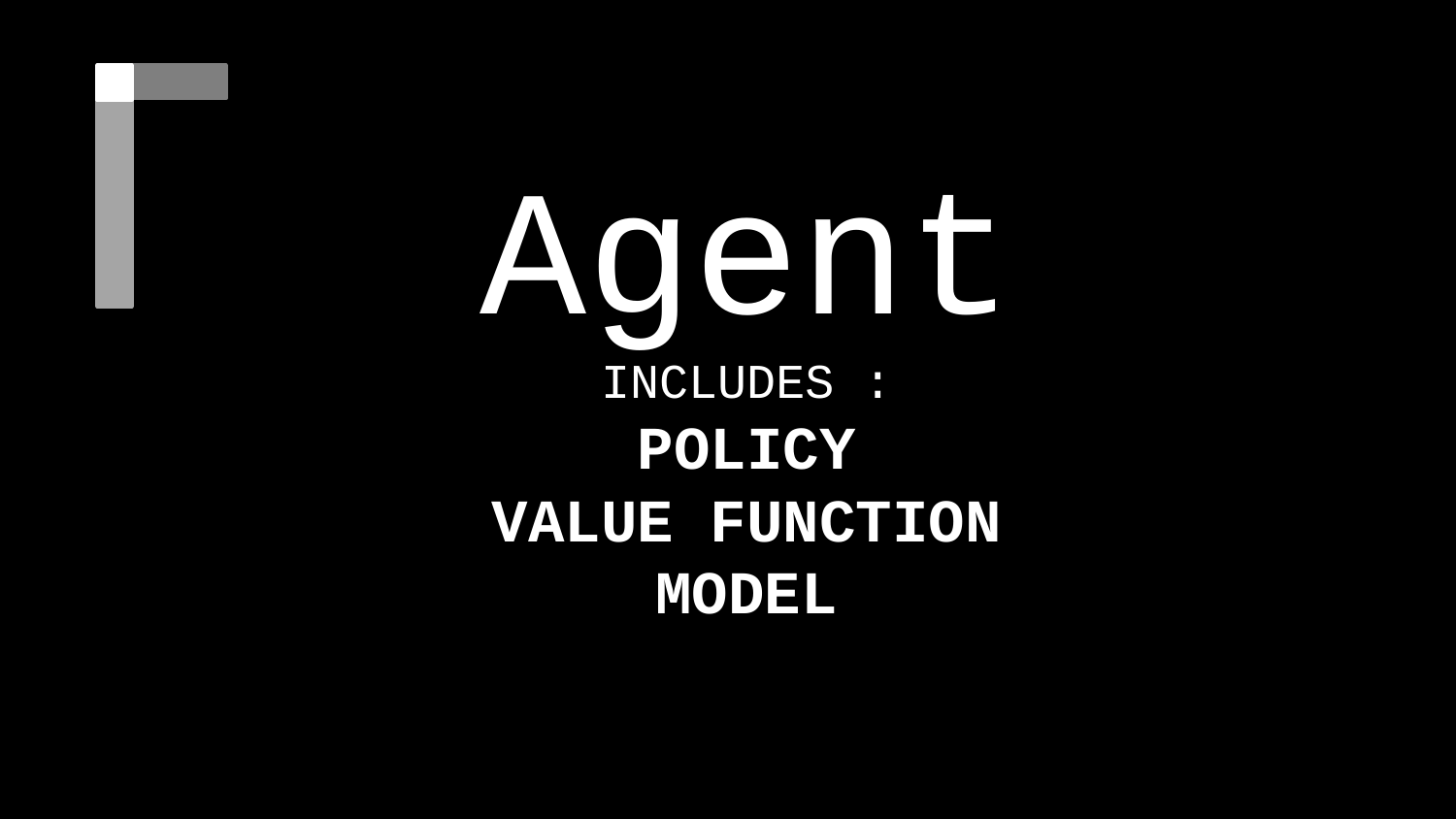

Agent
INCLUDES :
POLICY
VALUE FUNCTION
MODEL